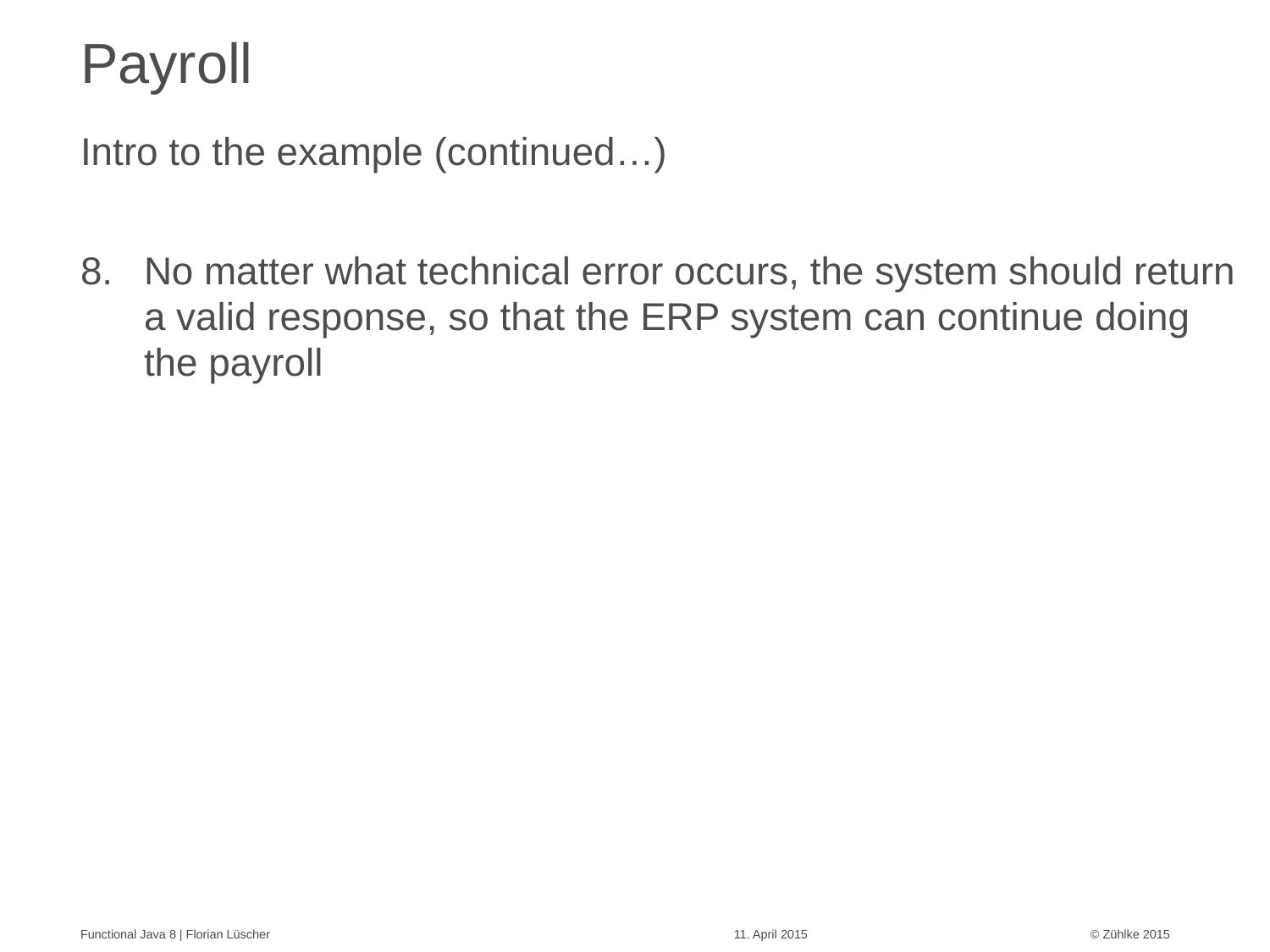

# Payroll
Intro to the example (continued…)
No matter what technical error occurs, the system should return a valid response, so that the ERP system can continue doing the payroll

Functional Java 8 | Florian Lüscher
11. April 2015